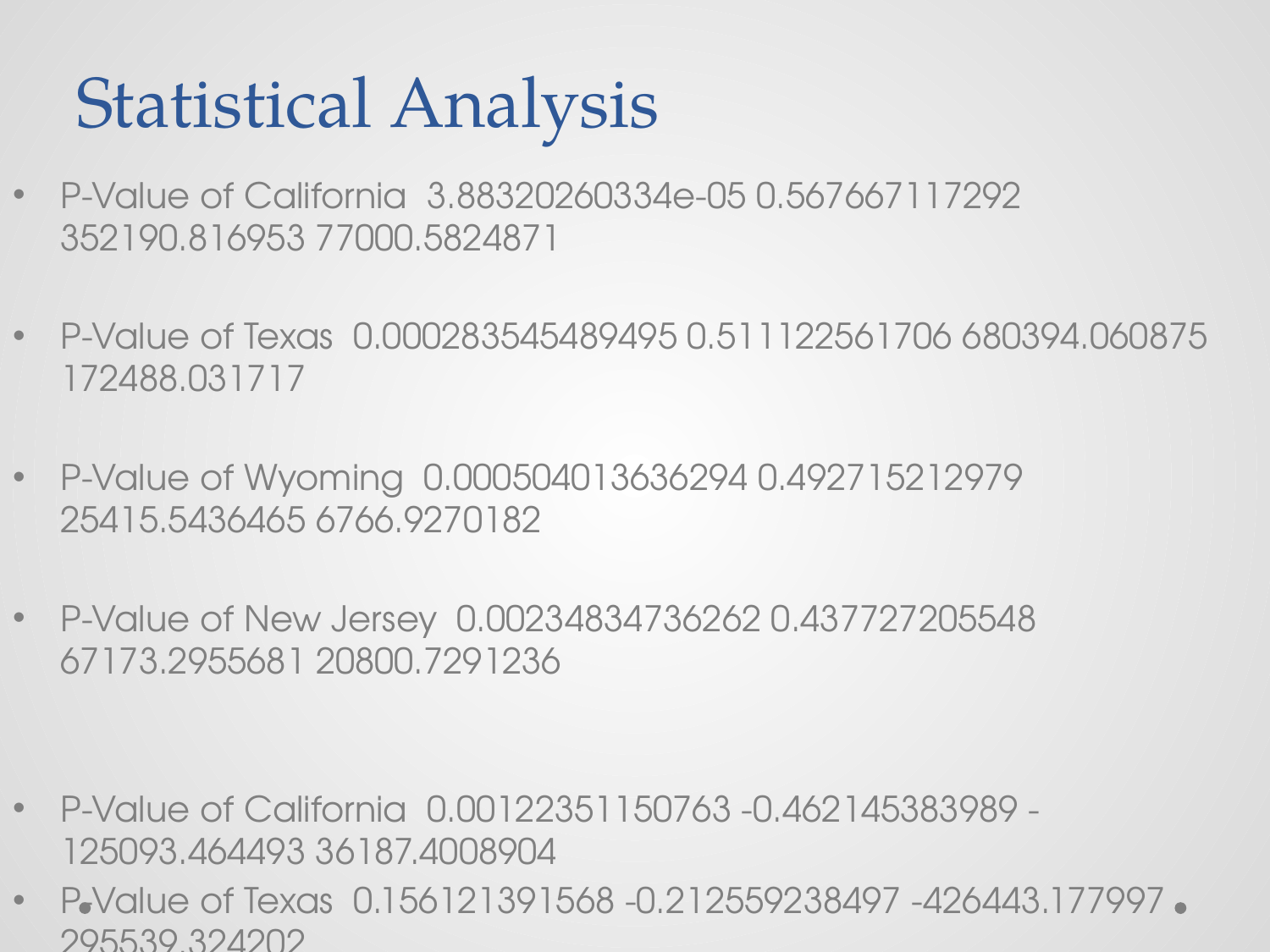

# Statistical Analysis
P-Value of California  3.88320260334e-05 0.567667117292 352190.816953 77000.5824871

P-Value of Texas  0.000283545489495 0.511122561706 680394.060875 172488.031717

P-Value of Wyoming  0.000504013636294 0.492715212979 25415.5436465 6766.9270182

P-Value of New Jersey  0.00234834736262 0.437727205548 67173.2955681 20800.7291236

P-Value of California  0.00122351150763 -0.462145383989 -125093.464493 36187.4008904
P-Value of Texas  0.156121391568 -0.212559238497 -426443.177997 295539.324202
P-Value of Wyoming  0.000270220839616 0.512616636797 989096.681694 249758.050764
P-Value of New Jersey  1.63648708982e-05 0.589372160937 49011.7899007 10127.9512569